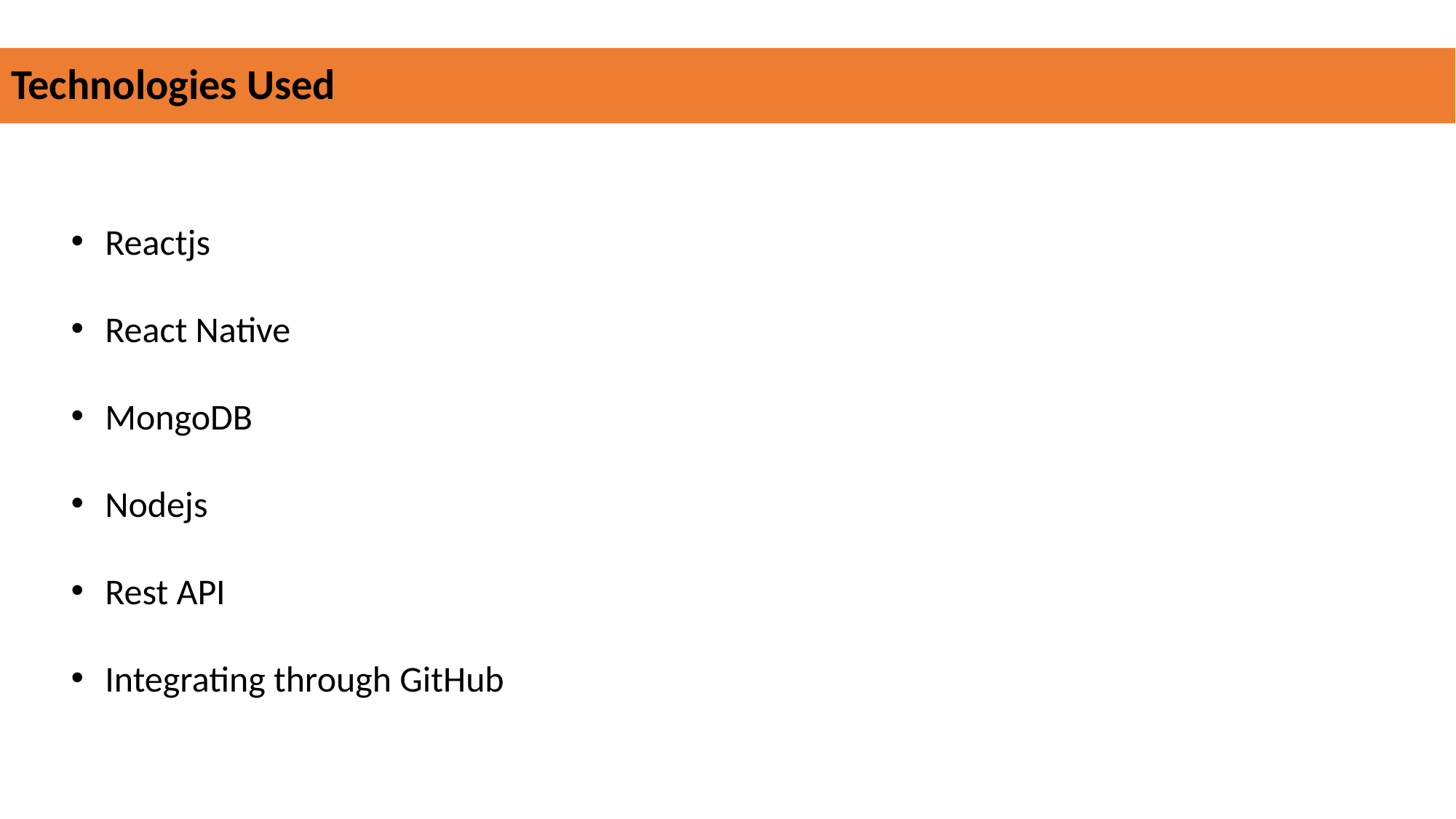

# Technologies Used
Reactjs
React Native
MongoDB
Nodejs
Rest API
Integrating through GitHub